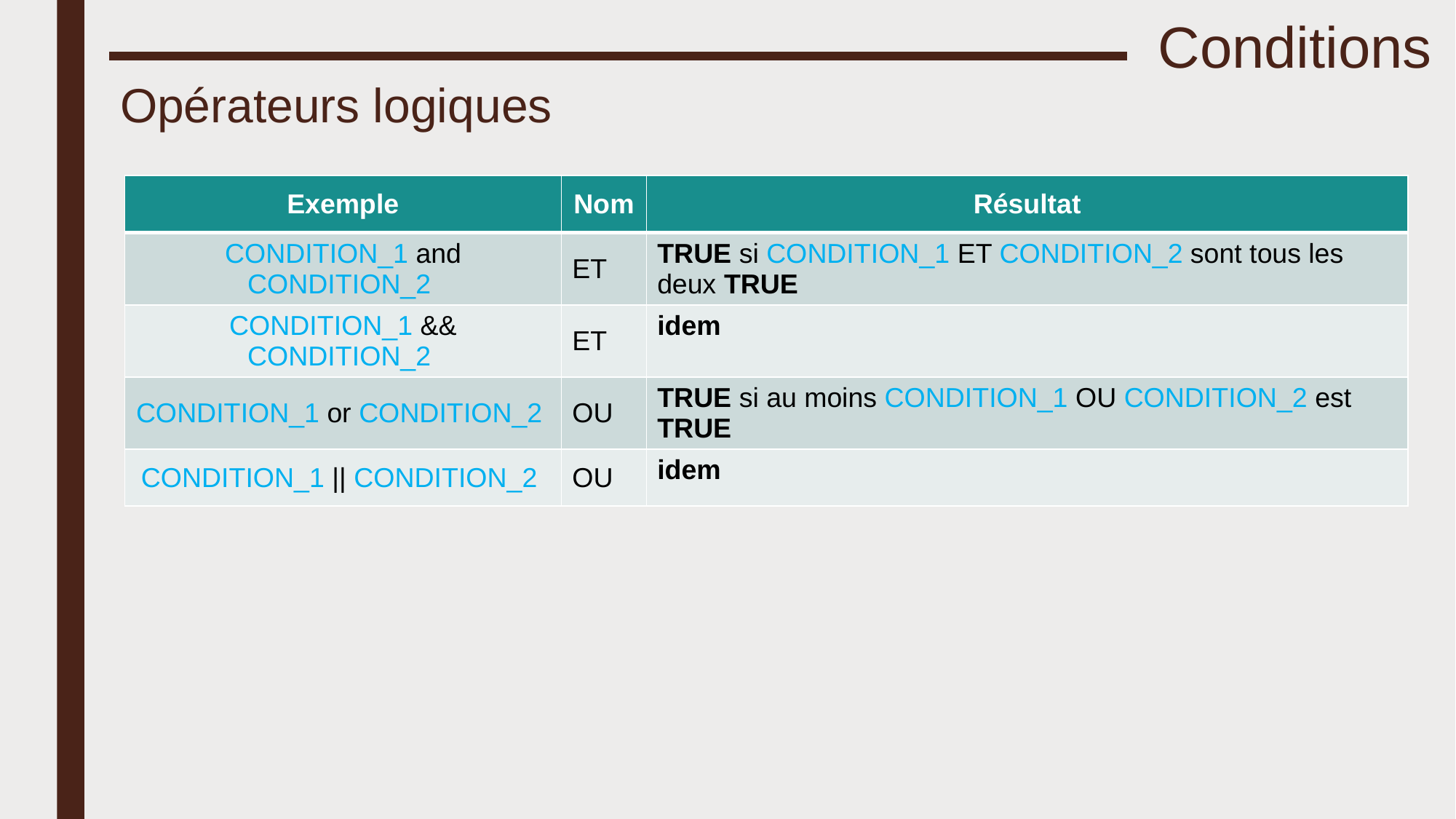

# Conditions
Opérateurs logiques

| Exemple | Nom | Résultat |
| --- | --- | --- |
| CONDITION\_1 and CONDITION\_2 | ET | TRUE si CONDITION\_1 ET CONDITION\_2 sont tous les deux TRUE |
| CONDITION\_1 && CONDITION\_2 | ET | idem |
| CONDITION\_1 or CONDITION\_2 | OU | TRUE si au moins CONDITION\_1 OU CONDITION\_2 est TRUE |
| CONDITION\_1 || CONDITION\_2 | OU | idem |